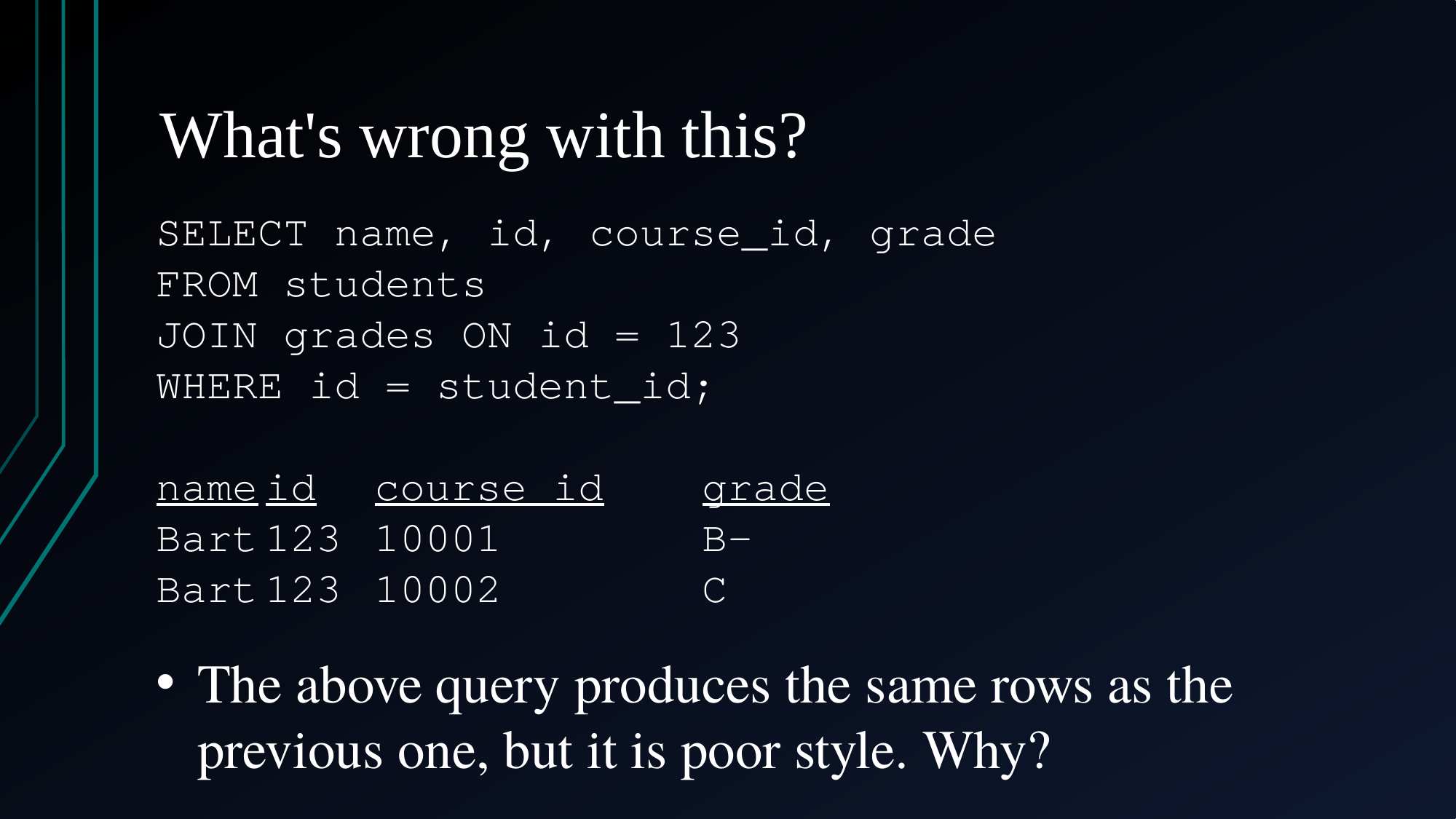

# What's wrong with this?
SELECT name, id, course_id, grade
FROM students
JOIN grades ON id = 123
WHERE id = student_id;

name	id	course_id	grade
Bart	123	10001		B-
Bart	123	10002		C
The above query produces the same rows as the previous one, but it is poor style. Why?